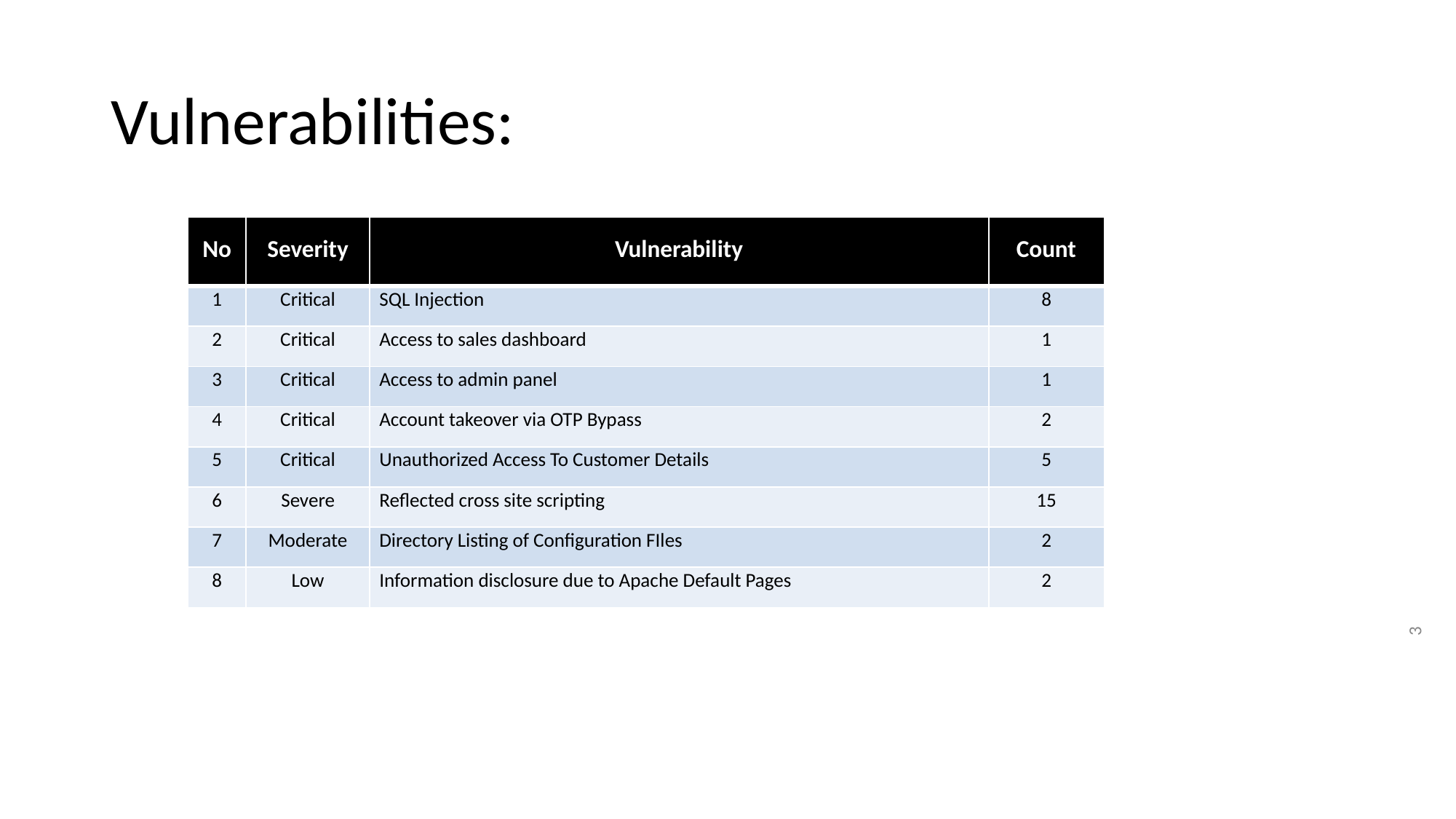

# Vulnerabilities:
| No | Severity | Vulnerability | Count |
| --- | --- | --- | --- |
| 1 | Critical | SQL Injection | 8 |
| 2 | Critical | Access to sales dashboard | 1 |
| 3 | Critical | Access to admin panel | 1 |
| 4 | Critical | Account takeover via OTP Bypass | 2 |
| 5 | Critical | Unauthorized Access To Customer Details | 5 |
| 6 | Severe | Reflected cross site scripting | 15 |
| 7 | Moderate | Directory Listing of Configuration FIles | 2 |
| 8 | Low | Information disclosure due to Apache Default Pages | 2 |
3